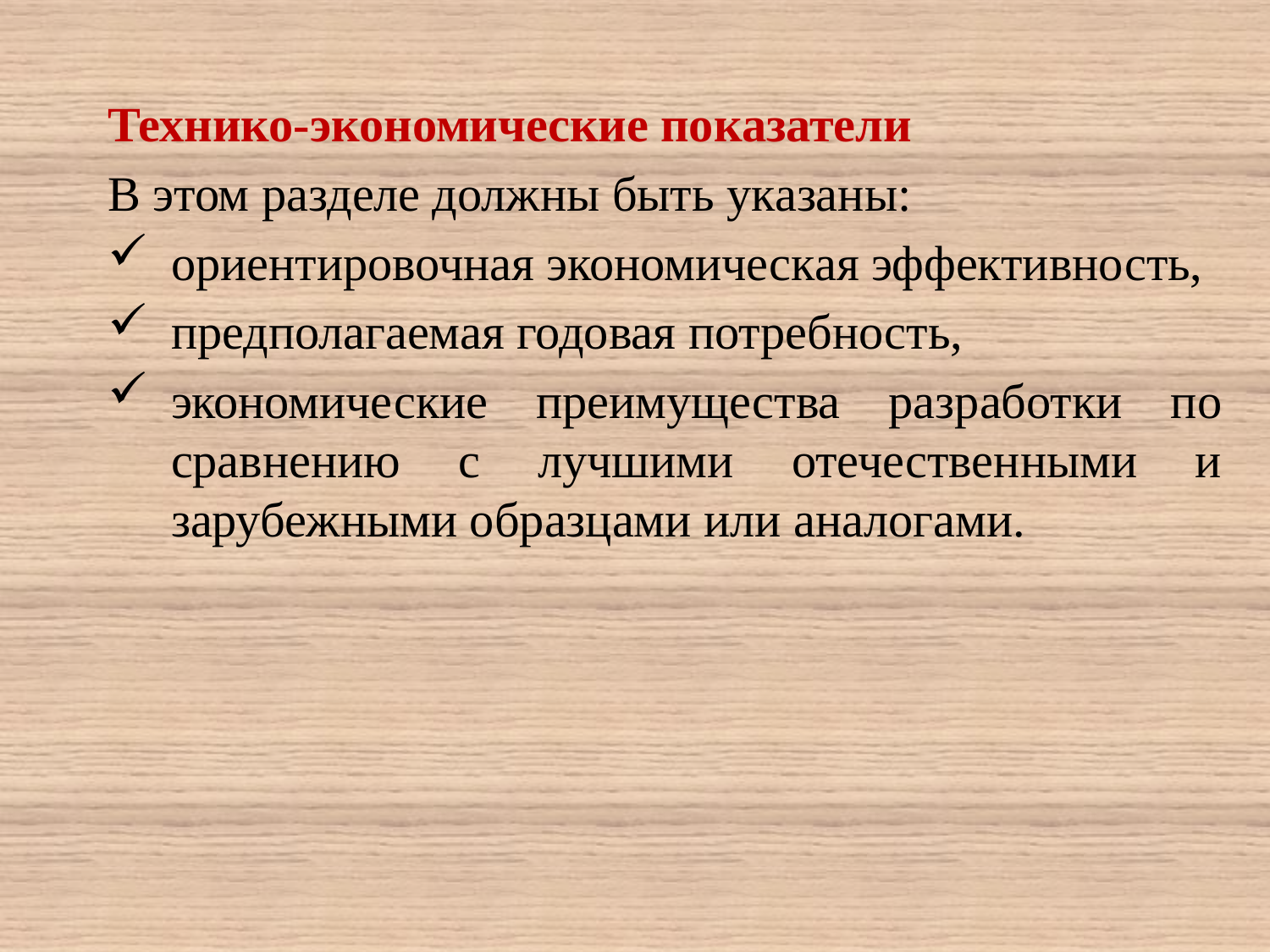

Технико-экономические показатели
В этом разделе должны быть указаны:
ориентировочная экономическая эффективность,
предполагаемая годовая потребность,
экономические преимущества разработки по сравнению с лучшими отечественными и зарубежными образцами или аналогами.